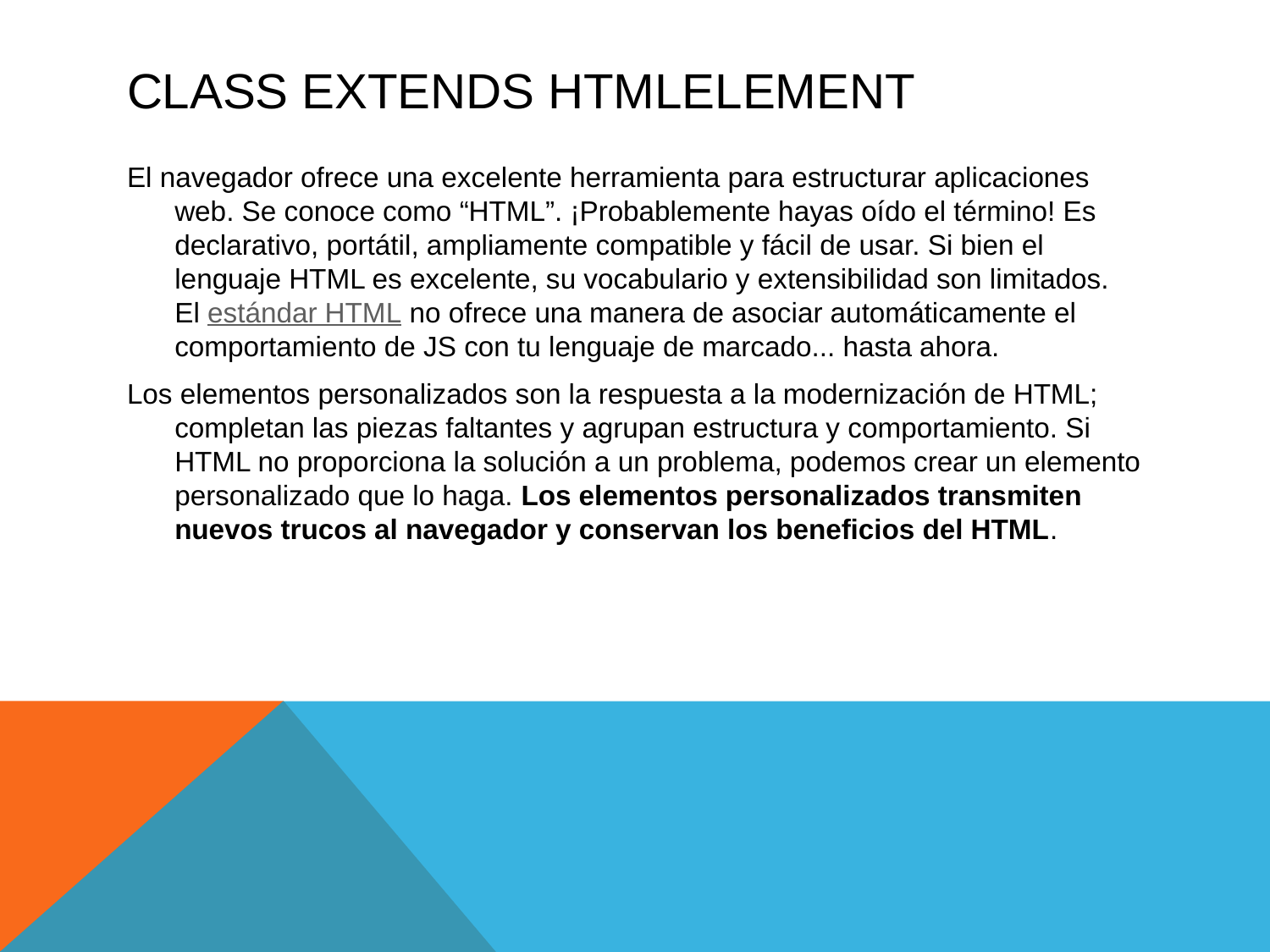

# Class extends HtmlElement
El navegador ofrece una excelente herramienta para estructurar aplicaciones web. Se conoce como “HTML”. ¡Probablemente hayas oído el término! Es declarativo, portátil, ampliamente compatible y fácil de usar. Si bien el lenguaje HTML es excelente, su vocabulario y extensibilidad son limitados. El estándar HTML no ofrece una manera de asociar automáticamente el comportamiento de JS con tu lenguaje de marcado... hasta ahora.
Los elementos personalizados son la respuesta a la modernización de HTML; completan las piezas faltantes y agrupan estructura y comportamiento. Si HTML no proporciona la solución a un problema, podemos crear un elemento personalizado que lo haga. Los elementos personalizados transmiten nuevos trucos al navegador y conservan los beneficios del HTML.